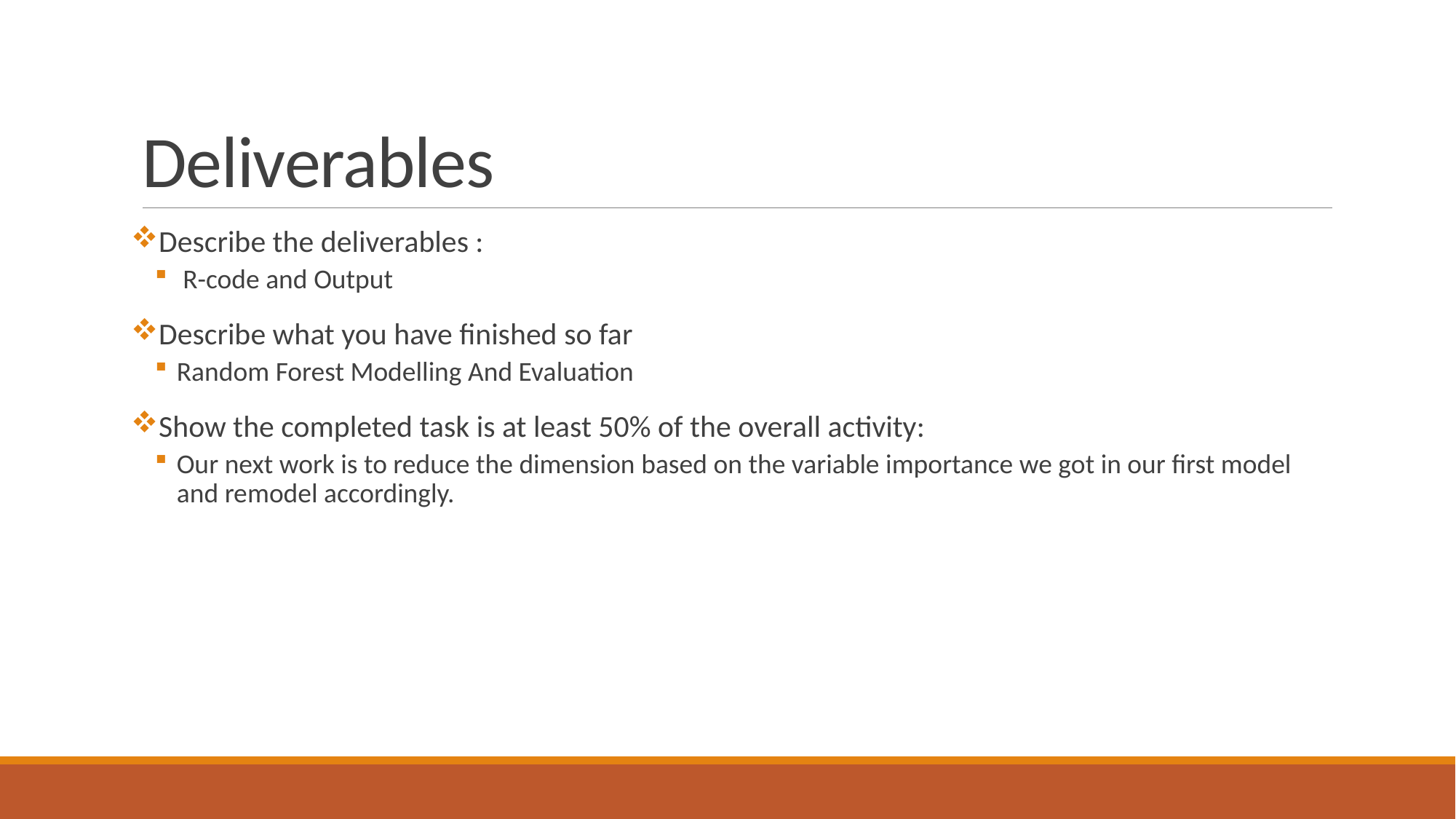

# Deliverables
Describe the deliverables :
 R-code and Output
Describe what you have finished so far
Random Forest Modelling And Evaluation
Show the completed task is at least 50% of the overall activity:
Our next work is to reduce the dimension based on the variable importance we got in our first model and remodel accordingly.